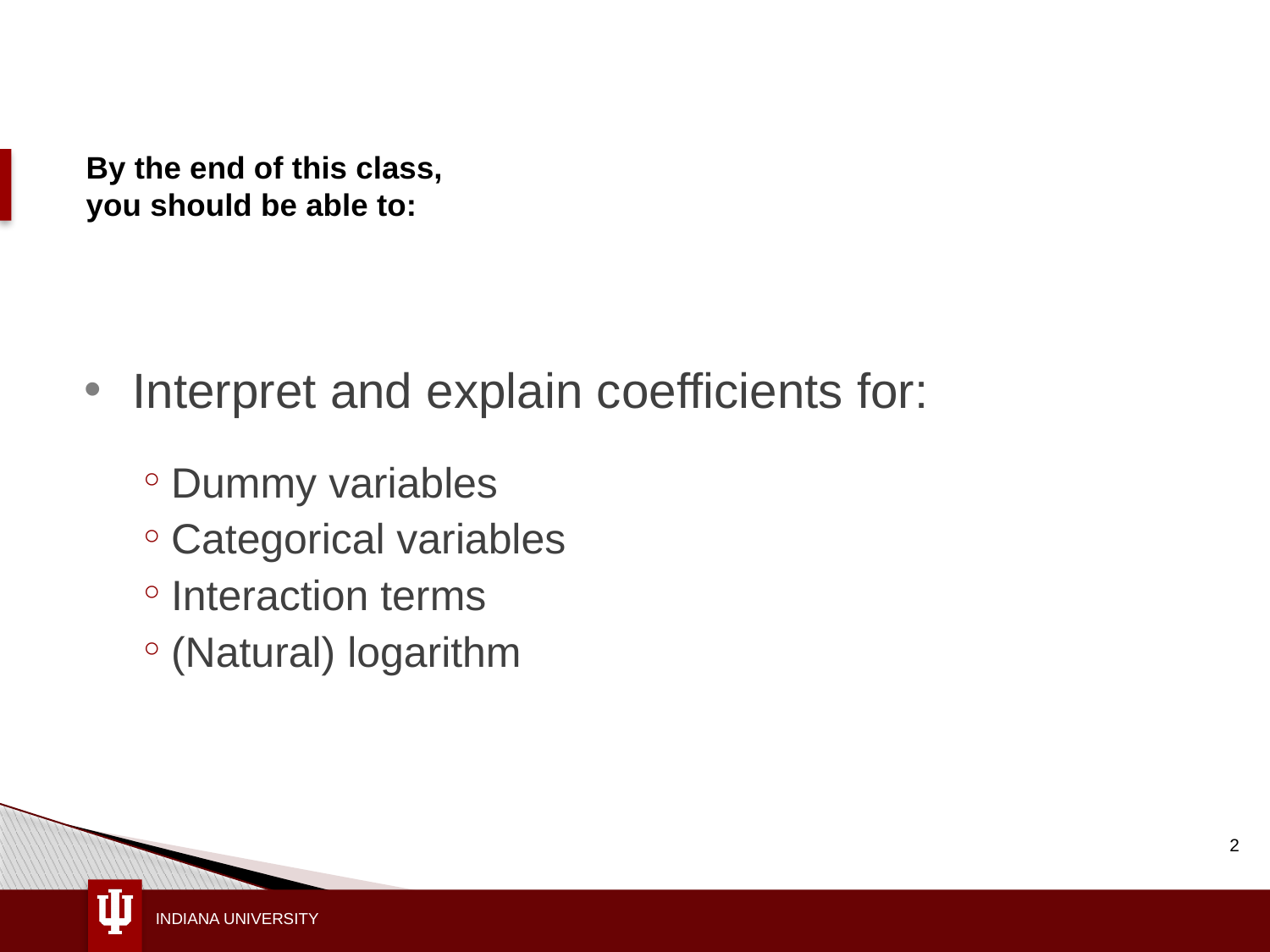

# By the end of this class, you should be able to:

Interpret and explain coefficients for:
Dummy variables
Categorical variables
Interaction terms
(Natural) logarithm

2